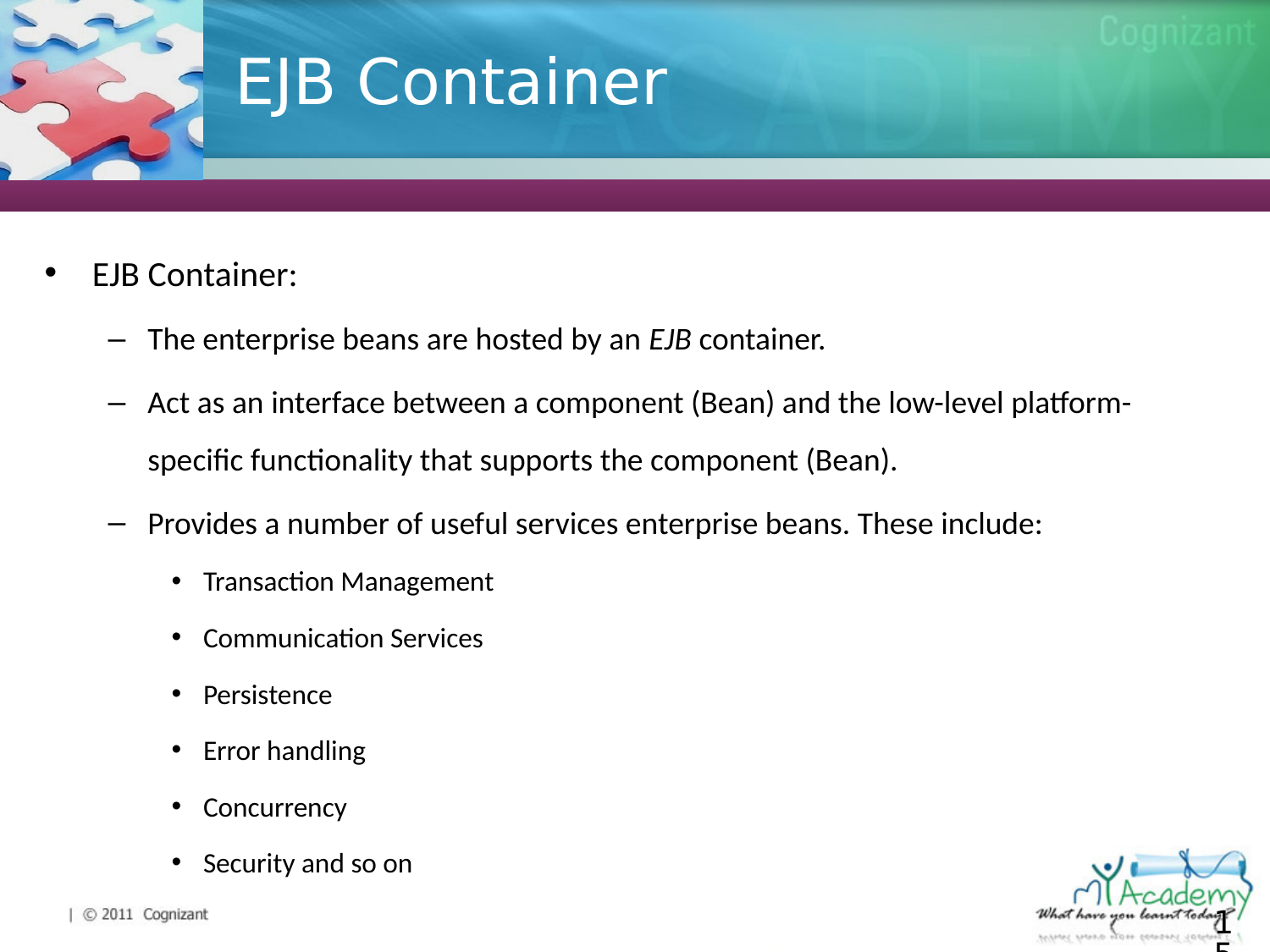

# EJB Container
EJB Container:
The enterprise beans are hosted by an EJB container.
Act as an interface between a component (Bean) and the low-level platform-specific functionality that supports the component (Bean).
Provides a number of useful services enterprise beans. These include:
Transaction Management
Communication Services
Persistence
Error handling
Concurrency
Security and so on
15